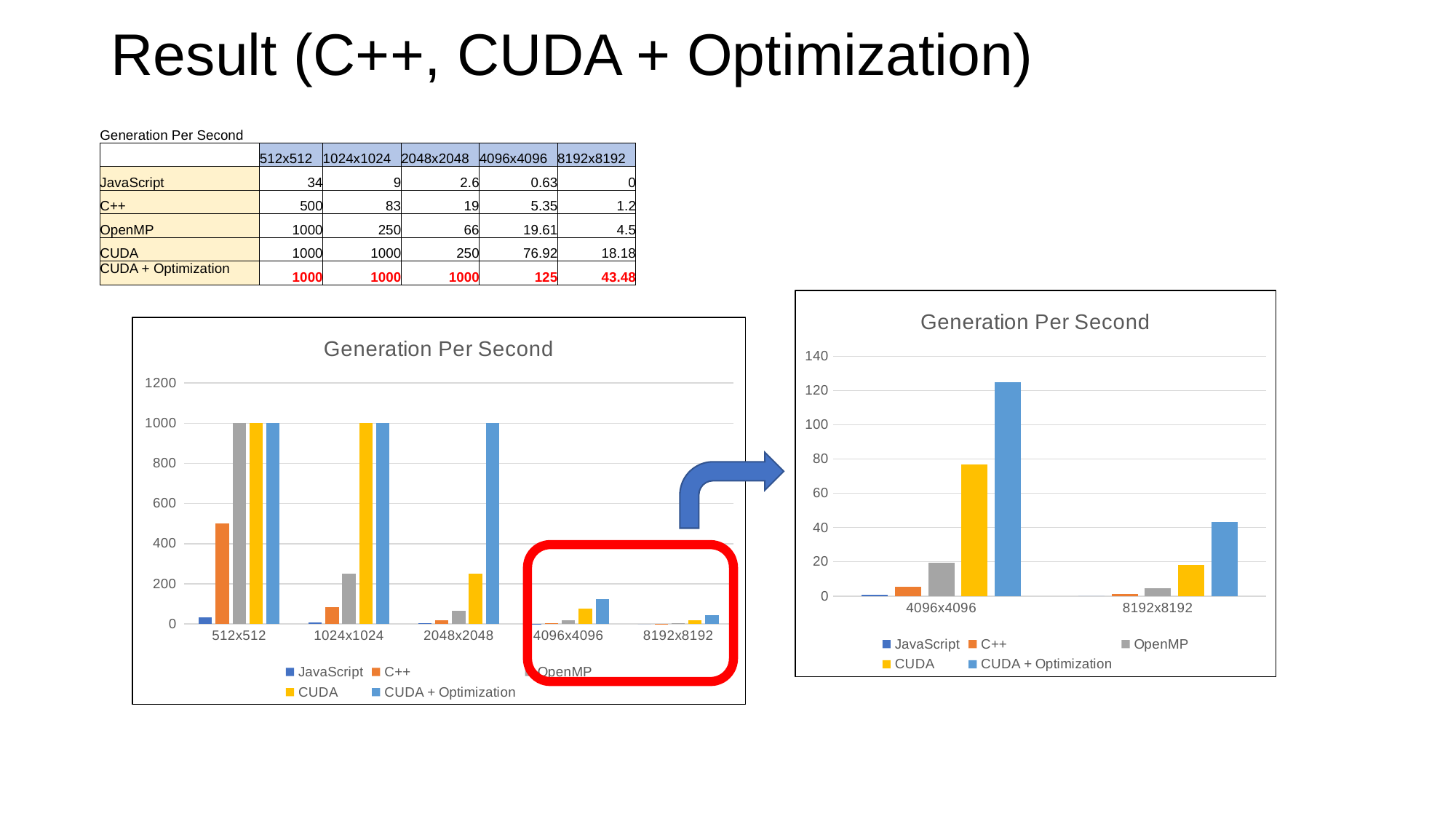

# Result (C++, CUDA + Optimization)
| Generation Per Second |  |  |  |  |  |  |  |  |  |  |  |  |
| --- | --- | --- | --- | --- | --- | --- | --- | --- | --- | --- | --- | --- |
|  | 512x512 | 1024x1024 | 2048x2048 | 4096x4096 | 8192x8192 |  |  |  |  |  |  |  |
| JavaScript | 34 | 9 | 2.6 | 0.63 | 0 |  |  |  |  |  |  |  |
| C++ | 500 | 83 | 19 | 5.35 | 1.2 |  |  |  |  |  |  |  |
| OpenMP | 1000 | 250 | 66 | 19.61 | 4.5 |  |  |  |  |  |  |  |
| CUDA | 1000 | 1000 | 250 | 76.92 | 18.18 |  |  |  |  |  |  |  |
| CUDA + Optimization | 1000 | 1000 | 1000 | 125 | 43.48 |  |  |  |  |  |  |  |
|  |  |  |  |  |  |  |  |  |  |  |  |  |
|  |  |  |  |  |  |  |  |  |  |  |  |  |
|  |  |  |  |  |  |  |  |  |  |  |  |  |
|  |  |  |  |  |  |  |  |  |  |  |  |  |
|  |  |  |  |  |  |  |  |  |  |  |  |  |
|  |  |  |  |  |  |  |  |  |  |  |  |  |
|  |  |  |  |  |  |  |  |  |  |  |  |  |
|  |  |  |  |  |  |  |  |  |  |  |  |  |
|  |  |  |  |  |  |  |  |  |  |  |  |  |
|  |  |  |  |  |  |  |  |  |  |  |  |  |
|  |  |  |  |  |  |  |  |  |  |  |  |  |
|  |  |  |  |  |  |  |  |  |  |  |  |  |
|  |  |  |  |  |  |  |  |  |  |  |  |  |
|  |  |  |  |  |  |  |  |  |  |  |  |  |
|  |  |  |  |  |  |  |  |  |  |  |  |  |

### Chart: Generation Per Second

| Category | JavaScript | C++ | OpenMP | CUDA | CUDA + Optimization |
|---|---|---|---|---|---|
| 4096x4096 | 0.63 | 5.35 | 19.61 | 76.92 | 125.0 |
| 8192x8192 | 0.0 | 1.2 | 4.5 | 18.18 | 43.48 |

### Chart: Generation Per Second

| Category | JavaScript | C++ | OpenMP | CUDA | CUDA + Optimization |
|---|---|---|---|---|---|
| 512x512 | 34.0 | 500.0 | 1000.0 | 1000.0 | 1000.0 |
| 1024x1024 | 9.0 | 83.0 | 250.0 | 1000.0 | 1000.0 |
| 2048x2048 | 2.6 | 19.0 | 66.0 | 250.0 | 1000.0 |
| 4096x4096 | 0.63 | 5.35 | 19.61 | 76.92 | 125.0 |
| 8192x8192 | 0.0 | 1.2 | 4.5 | 18.18 | 43.48 |